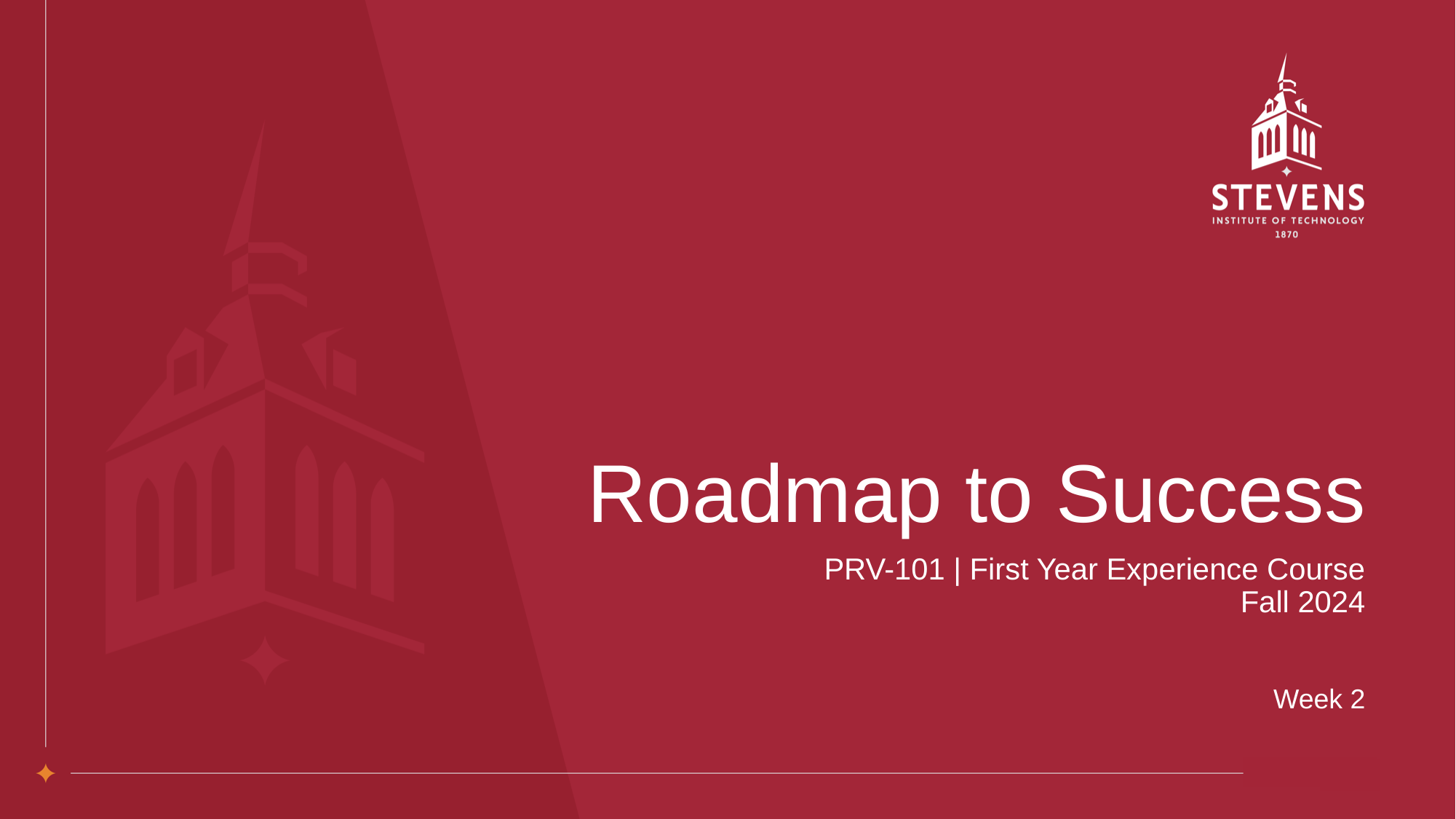

# Roadmap to Success
PRV-101 | First Year Experience Course
Fall 2024
Week 2
Date